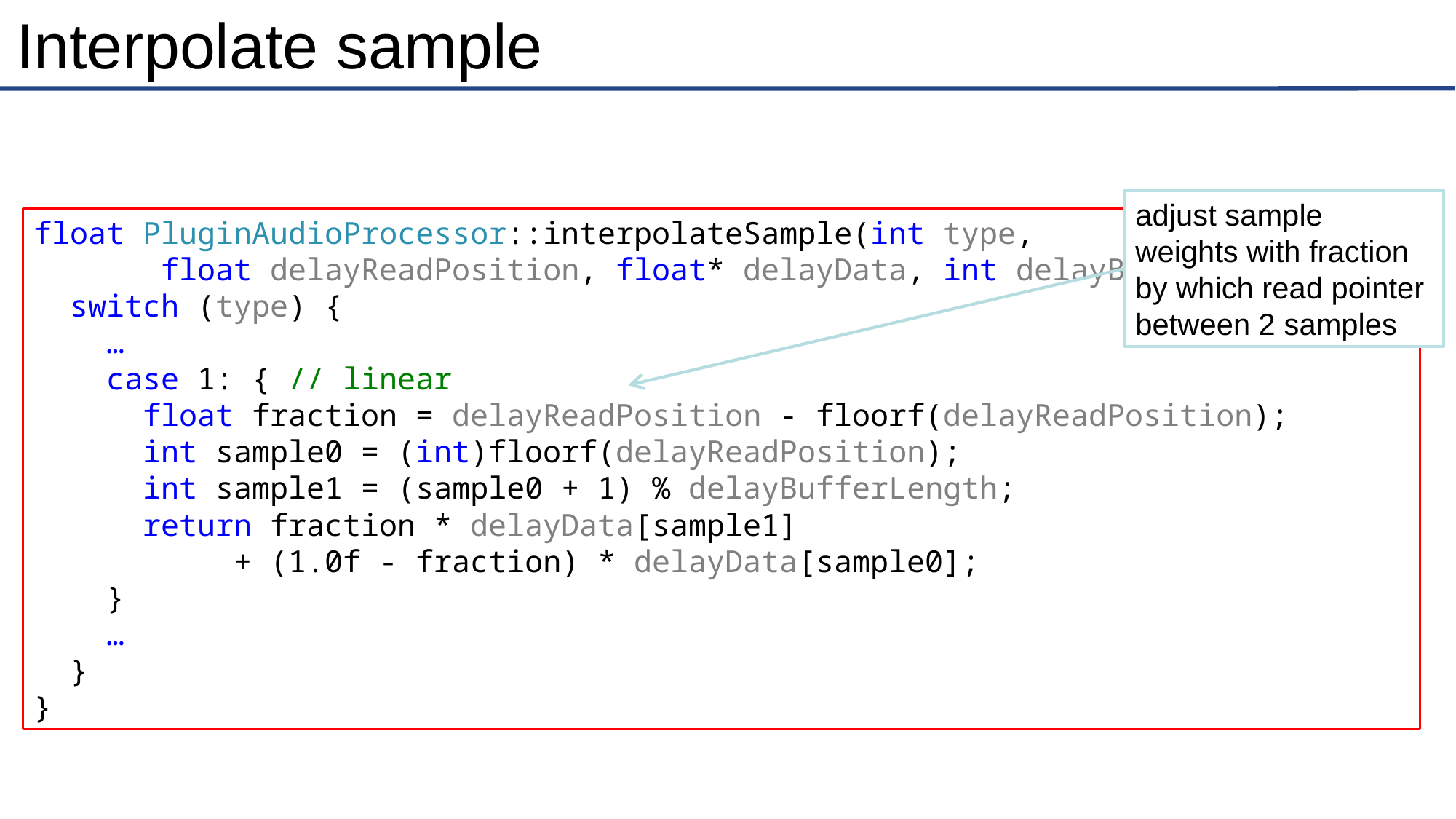

# Interpolate sample
adjust sample weights with fraction by which read pointer between 2 samples
float PluginAudioProcessor::interpolateSample(int type,
       float delayReadPosition, float* delayData, int delayBufferLength) {
  switch (type) {
    …
    case 1: { // linear
      float fraction = delayReadPosition - floorf(delayReadPosition);
      int sample0 = (int)floorf(delayReadPosition);
      int sample1 = (sample0 + 1) % delayBufferLength;
      return fraction * delayData[sample1]
           + (1.0f - fraction) * delayData[sample0];
    }
    …
  }
}